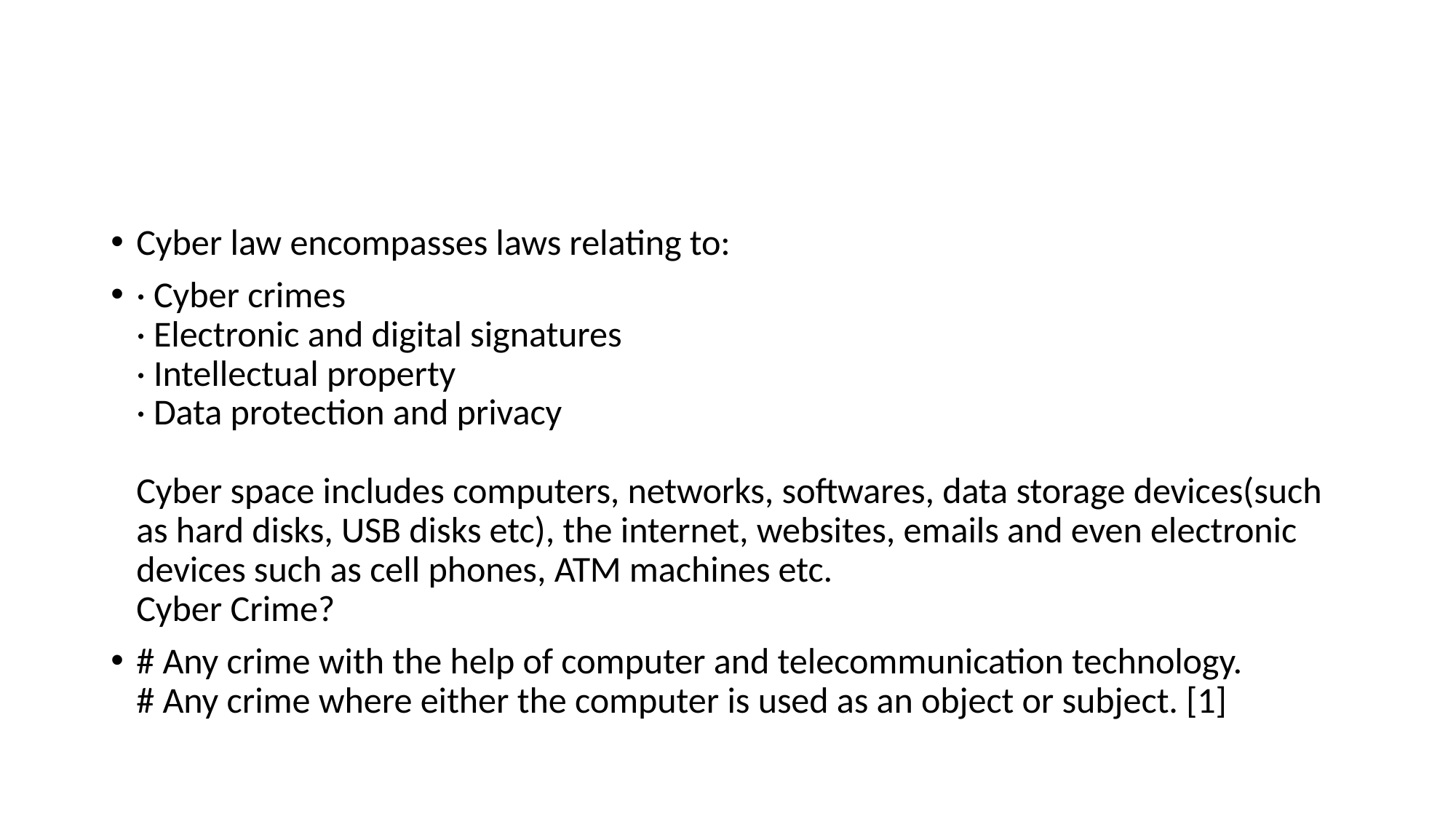

#
Cyber law encompasses laws relating to:
· Cyber crimes
· Electronic and digital signatures
· Intellectual property
· Data protection and privacy
Cyber space includes computers, networks, softwares, data storage devices(such as hard disks, USB disks etc), the internet, websites, emails and even electronic devices such as cell phones, ATM machines etc.
Cyber Crime?
# Any crime with the help of computer and telecommunication technology. # Any crime where either the computer is used as an object or subject. [1]